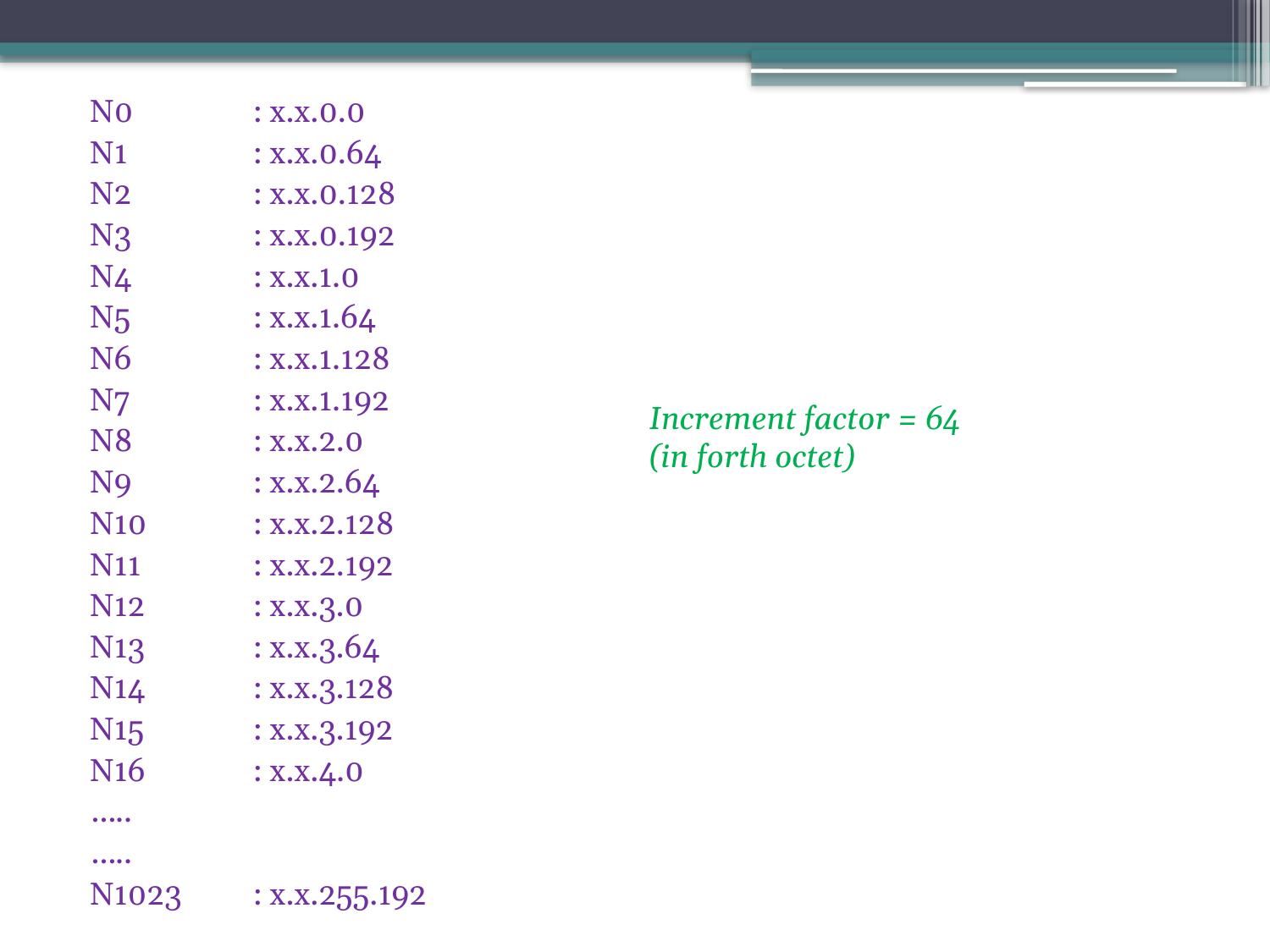

N0		: x.x.0.0
N1		: x.x.0.64
N2		: x.x.0.128
N3		: x.x.0.192
N4		: x.x.1.0
N5		: x.x.1.64
N6		: x.x.1.128
N7		: x.x.1.192
N8		: x.x.2.0
N9		: x.x.2.64
N10		: x.x.2.128
N11		: x.x.2.192
N12		: x.x.3.0
N13		: x.x.3.64
N14		: x.x.3.128
N15		: x.x.3.192
N16		: x.x.4.0
…..
…..
N1023		: x.x.255.192

Increment factor = 64
(in forth octet)